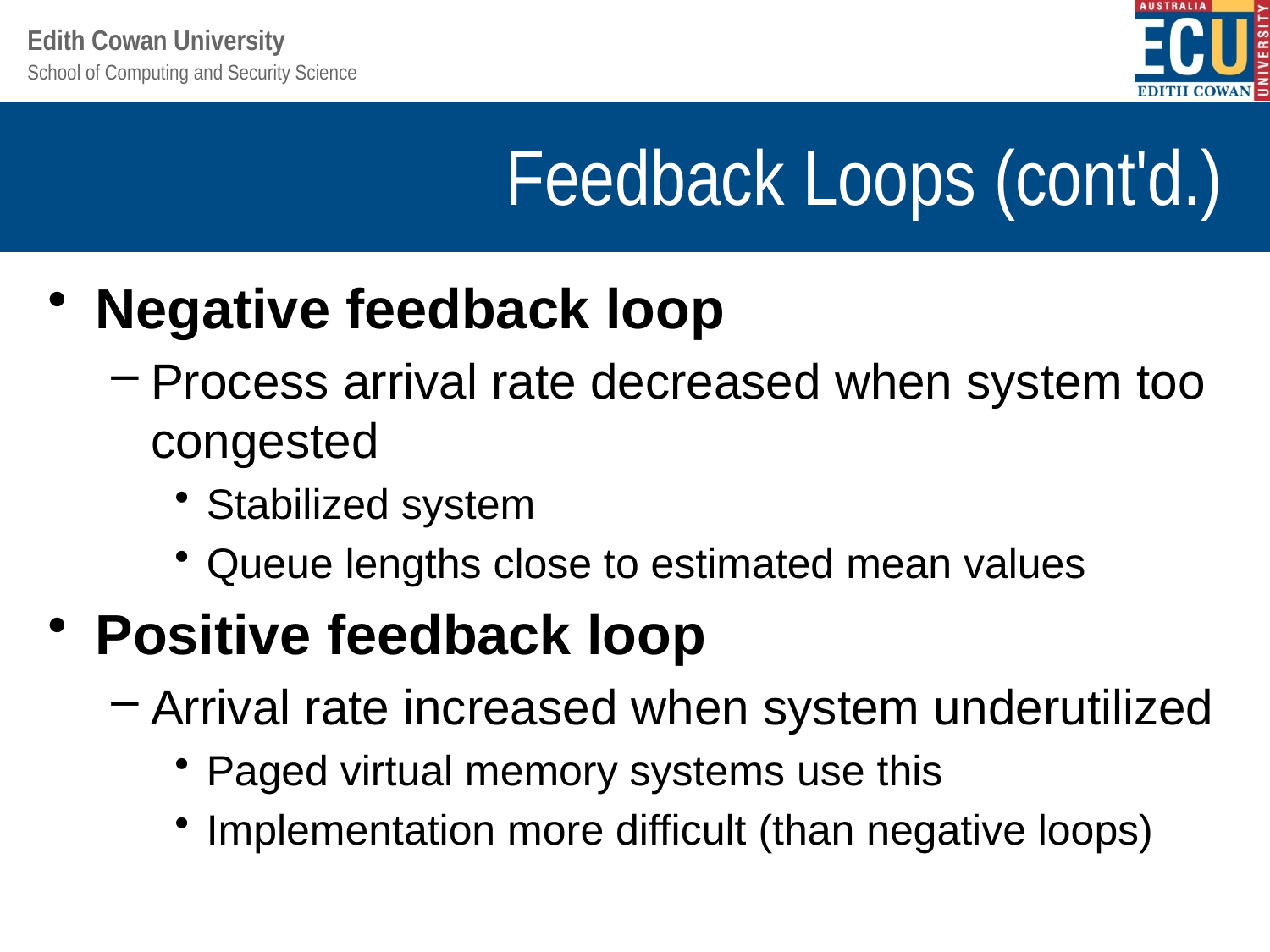

# Feedback Loops (cont'd.)
Negative feedback loop
Process arrival rate decreased when system too congested
Stabilized system
Queue lengths close to estimated mean values
Positive feedback loop
Arrival rate increased when system underutilized
Paged virtual memory systems use this
Implementation more difficult (than negative loops)